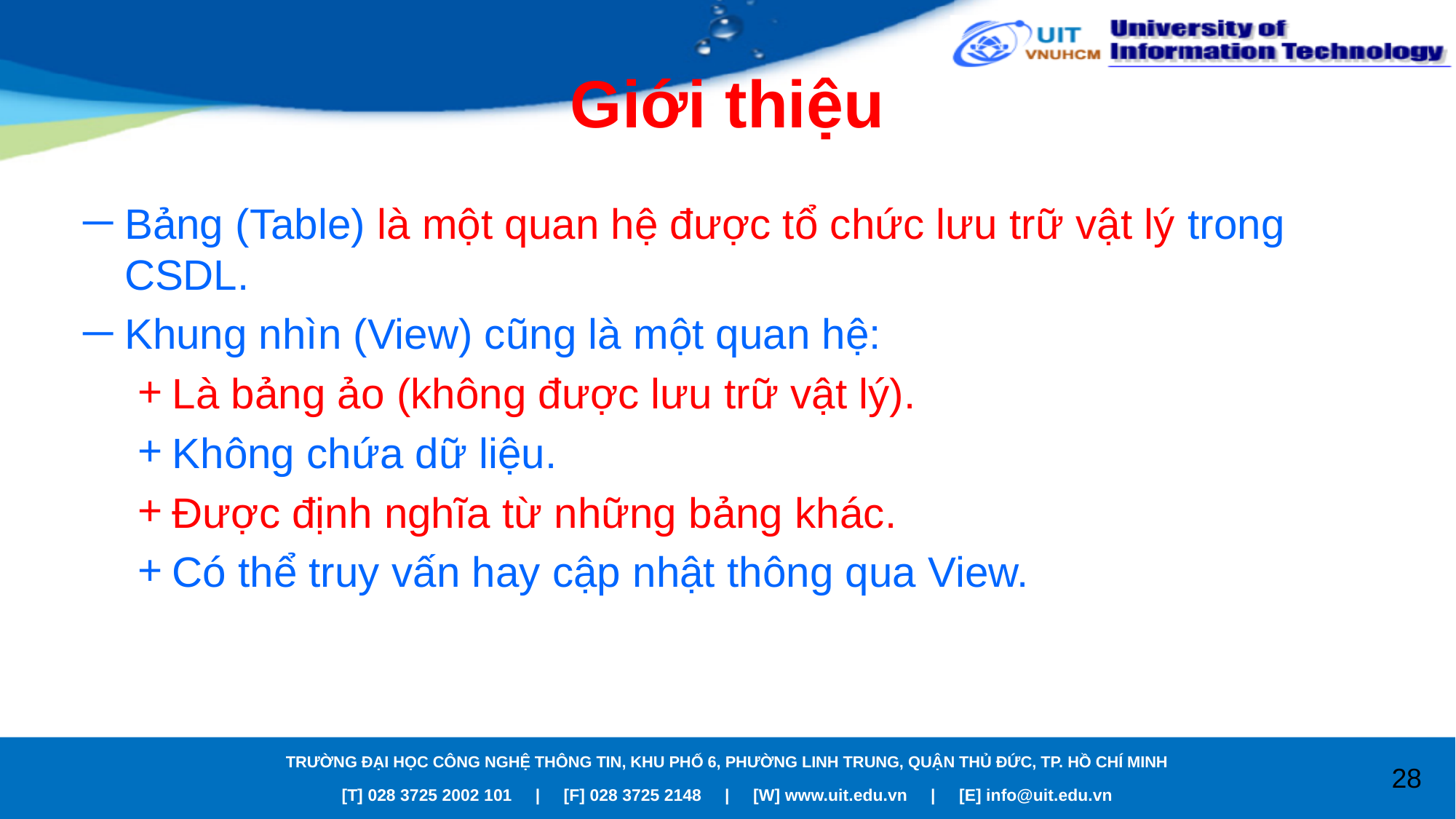

# Giới thiệu
Bảng (Table) là một quan hệ được tổ chức lưu trữ vật lý trong CSDL.
Khung nhìn (View) cũng là một quan hệ:
Là bảng ảo (không được lưu trữ vật lý).
Không chứa dữ liệu.
Được định nghĩa từ những bảng khác.
Có thể truy vấn hay cập nhật thông qua View.